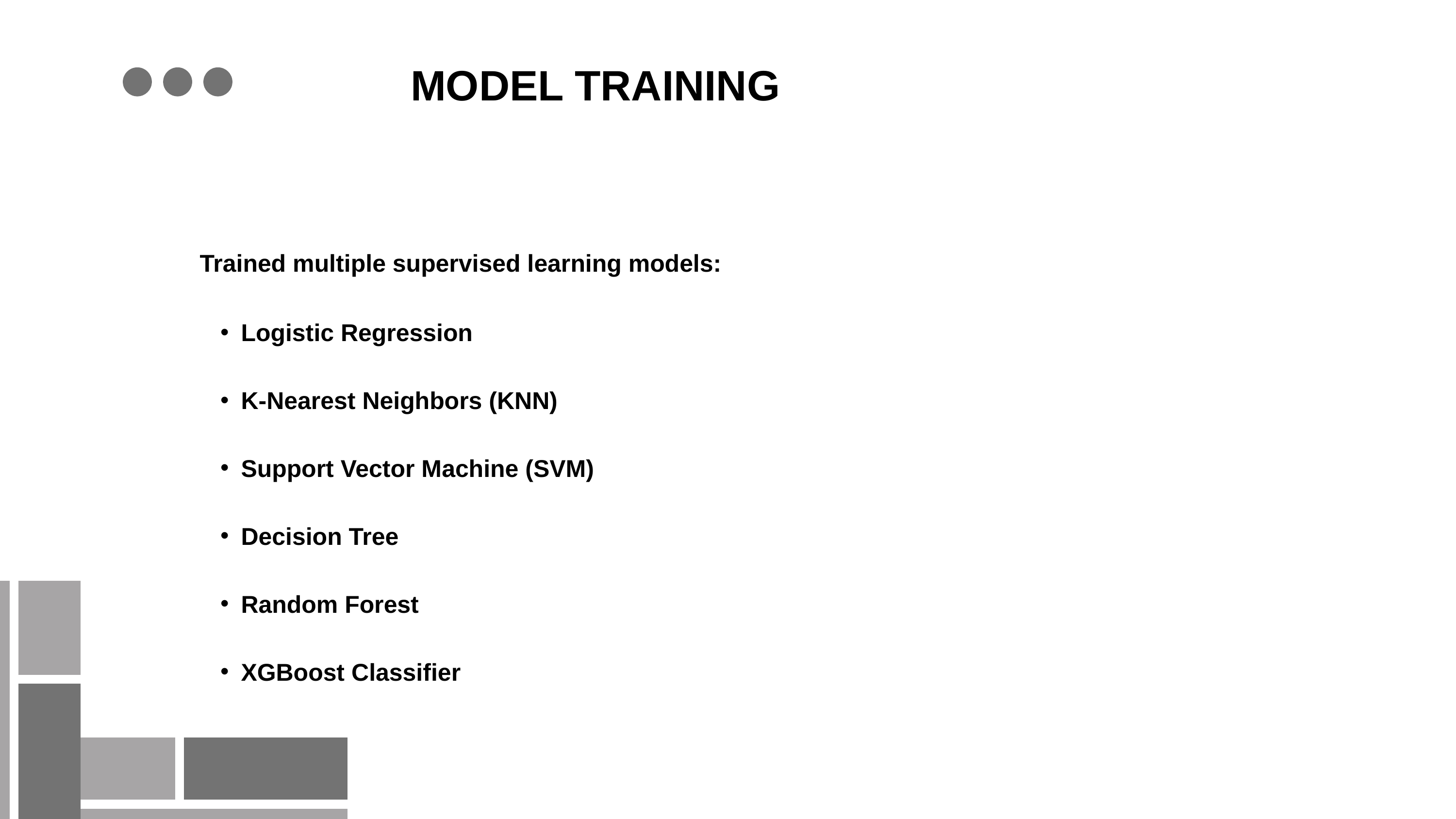

MODEL TRAINING
Trained multiple supervised learning models:

Logistic Regression

K-Nearest Neighbors (KNN)

Support Vector Machine (SVM)

Decision Tree

Random Forest

XGBoost Classifier